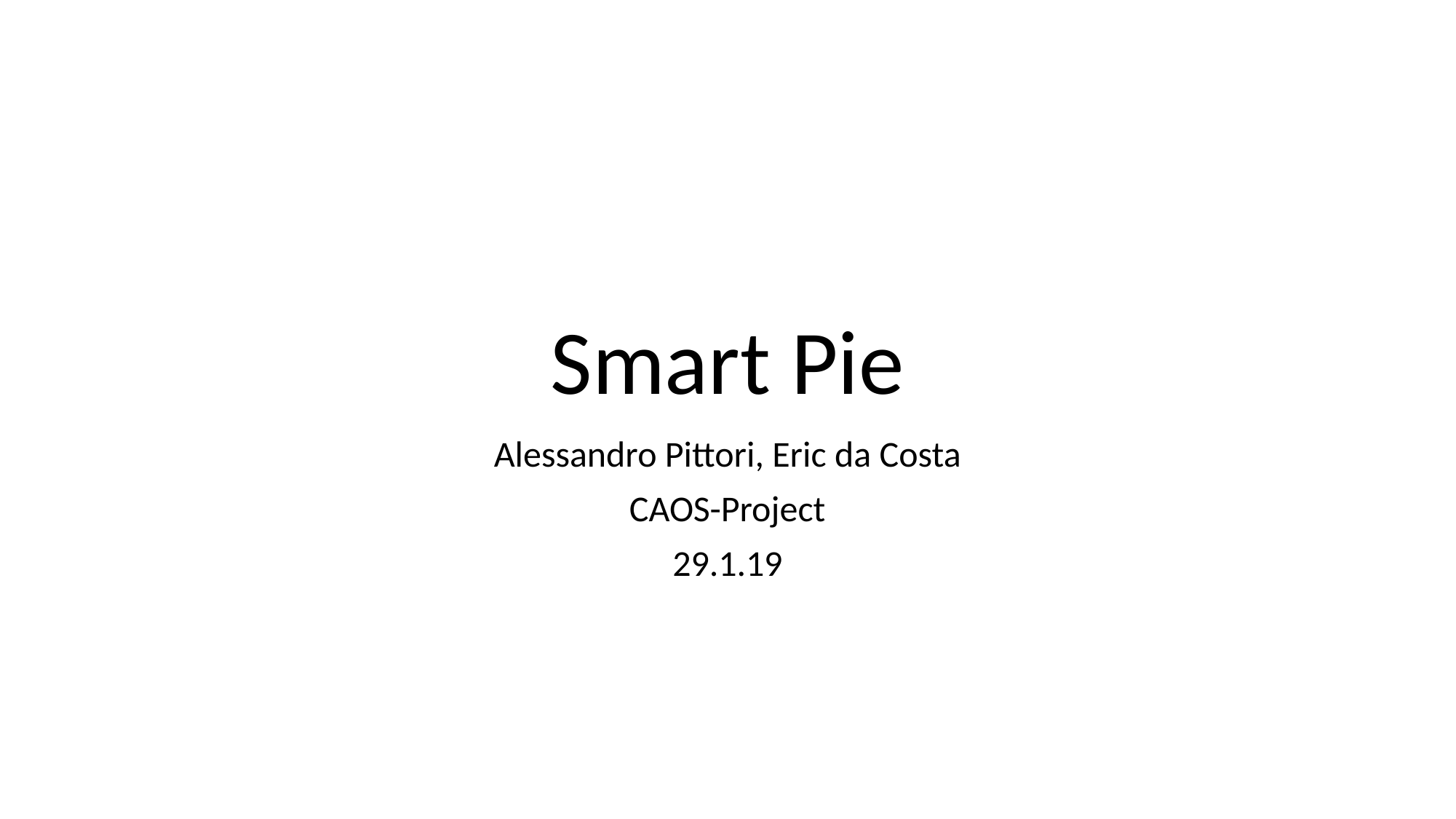

# Smart Pie
Alessandro Pittori, Eric da Costa
CAOS-Project
29.1.19